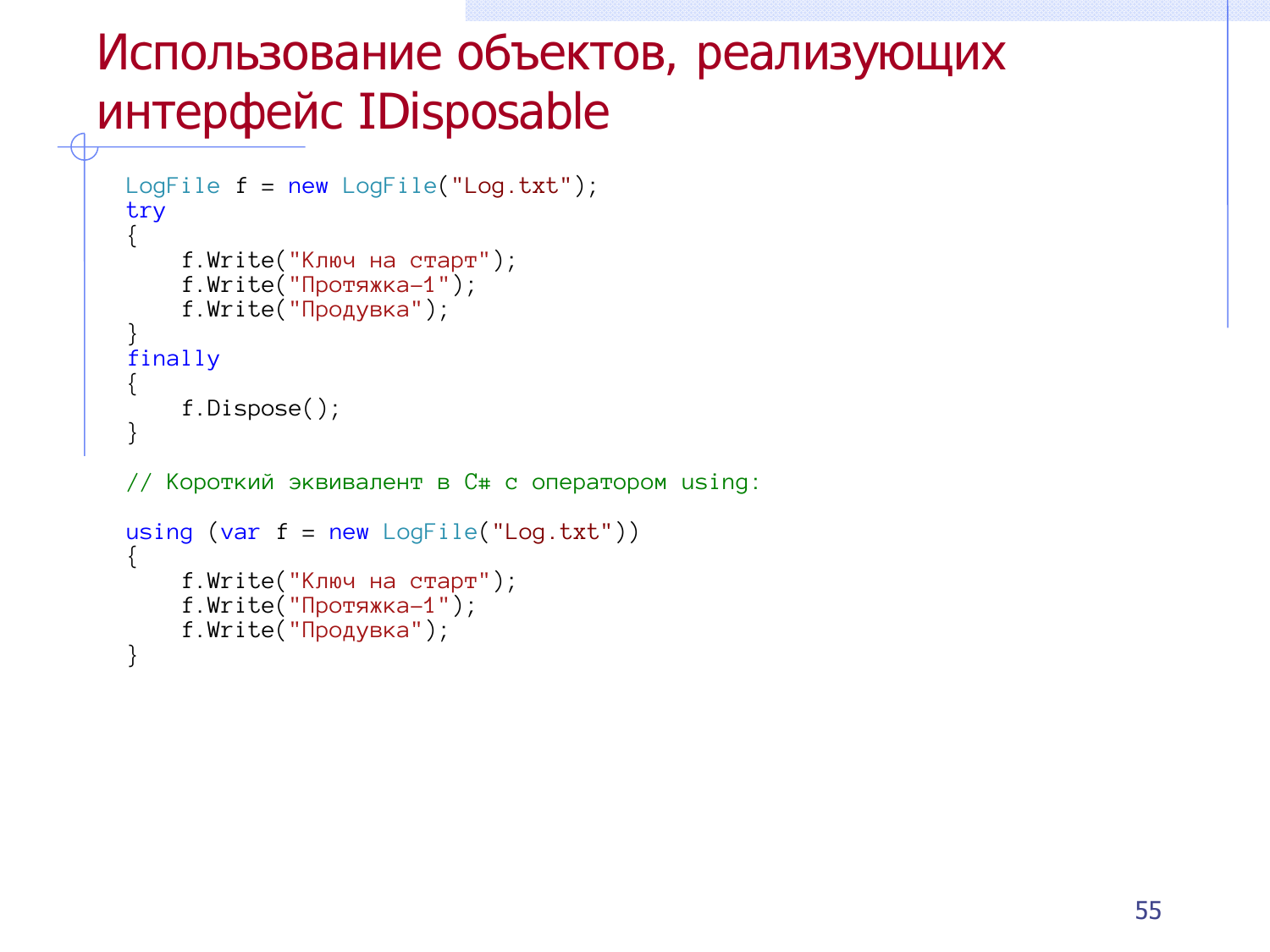

# Использование объектов, реализующих интерфейс IDisposable
LogFile f = new LogFile("Log.txt");
try
{
    f.Write("Ключ на старт");
    f.Write("Протяжка-1");
    f.Write("Продувка");
}
finally
{
    f.Dispose();
}

// Короткий эквивалент в C# с оператором using:

using (var f = new LogFile("Log.txt"))
{
    f.Write("Ключ на старт");
    f.Write("Протяжка-1");
    f.Write("Продувка");
}

55